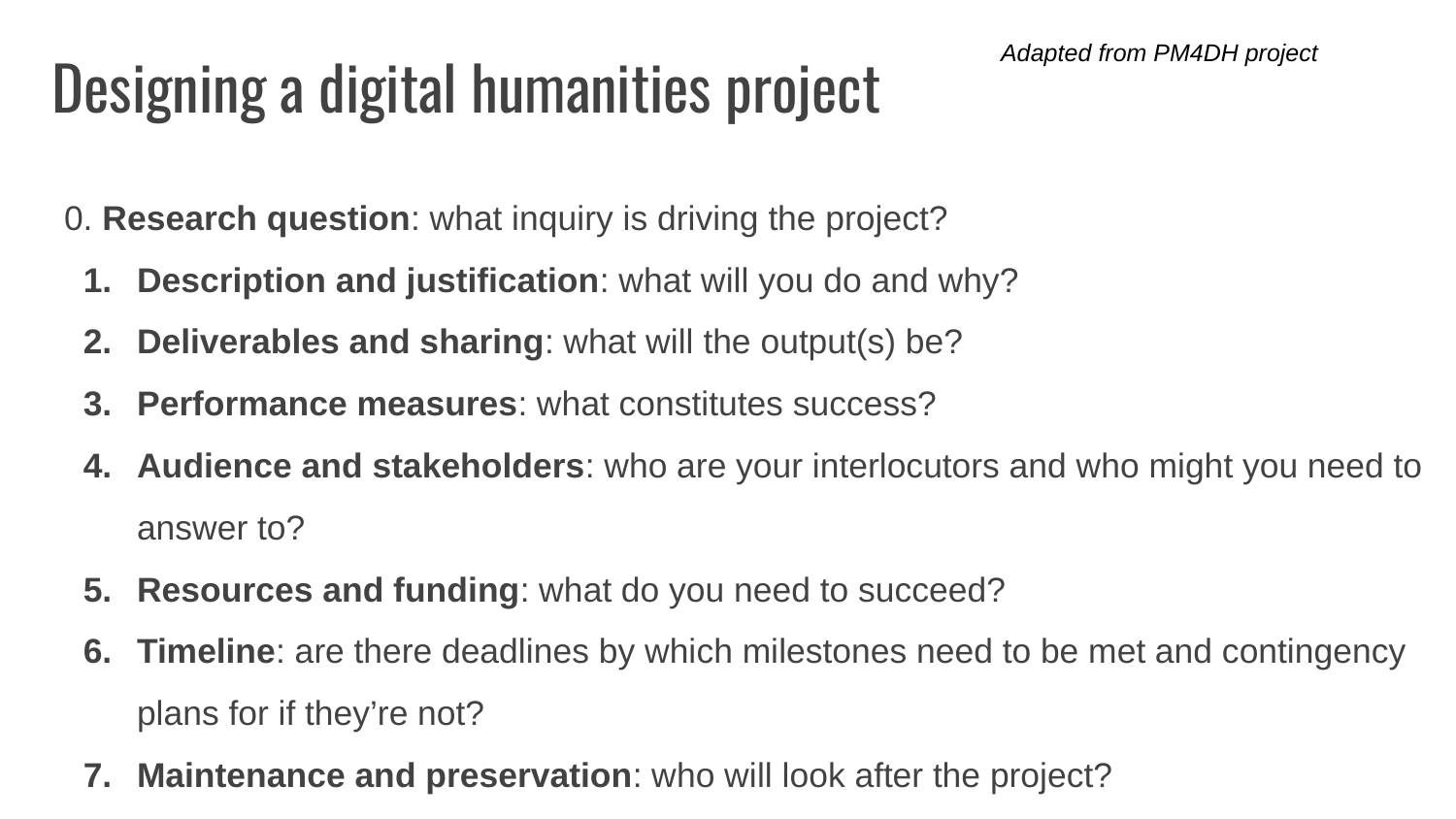

# Designing a digital humanities project
Adapted from PM4DH project
0. Research question: what inquiry is driving the project?
Description and justification: what will you do and why?
Deliverables and sharing: what will the output(s) be?
Performance measures: what constitutes success?
Audience and stakeholders: who are your interlocutors and who might you need to answer to?
Resources and funding: what do you need to succeed?
Timeline: are there deadlines by which milestones need to be met and contingency plans for if they’re not?
Maintenance and preservation: who will look after the project?